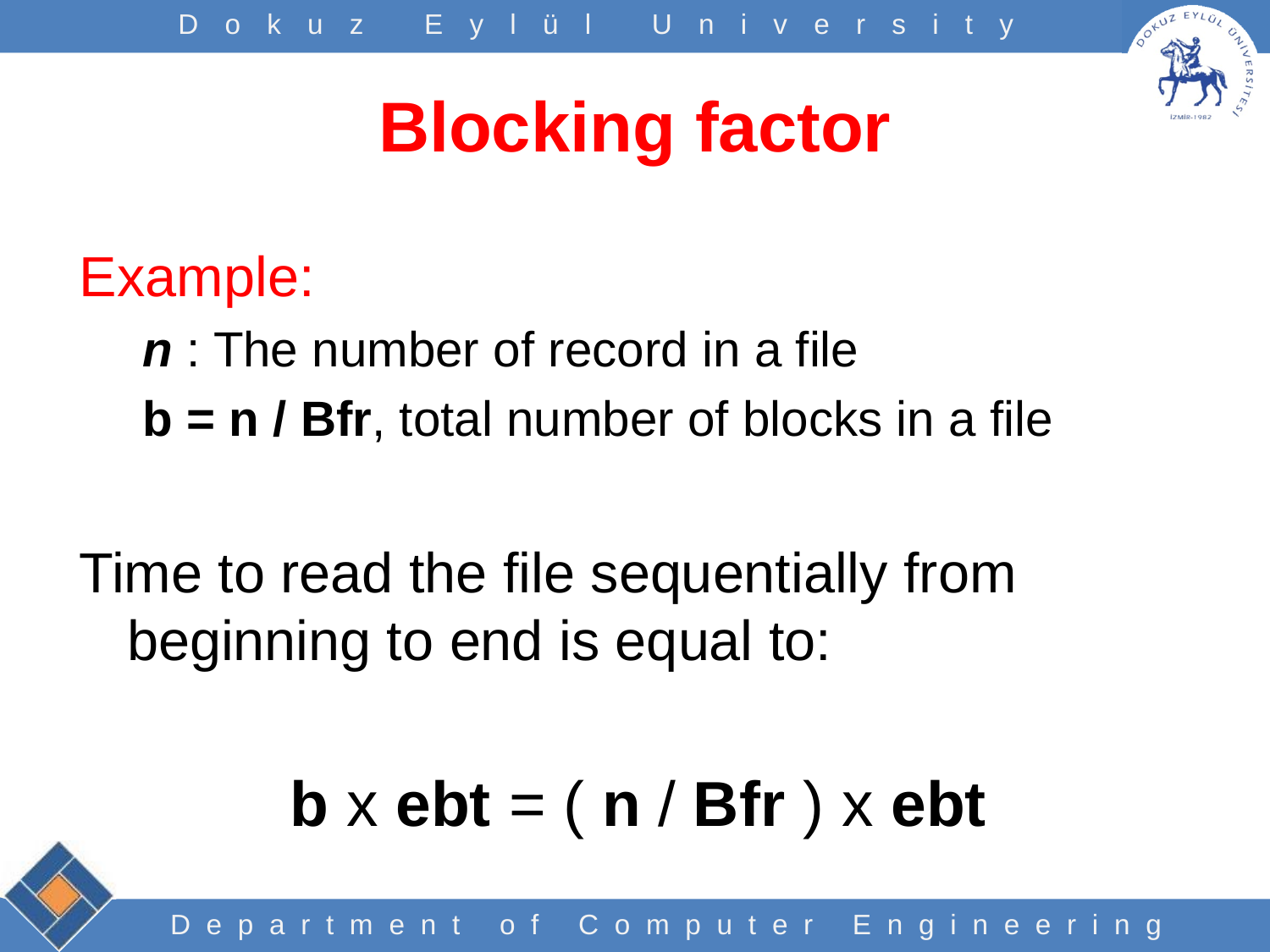

# Blocking factor
Example:
n : The number of record in a file
b = n / Bfr, total number of blocks in a file

Time to read the file sequentially from beginning to end is equal to:

b x ebt = ( n / Bfr ) x ebt